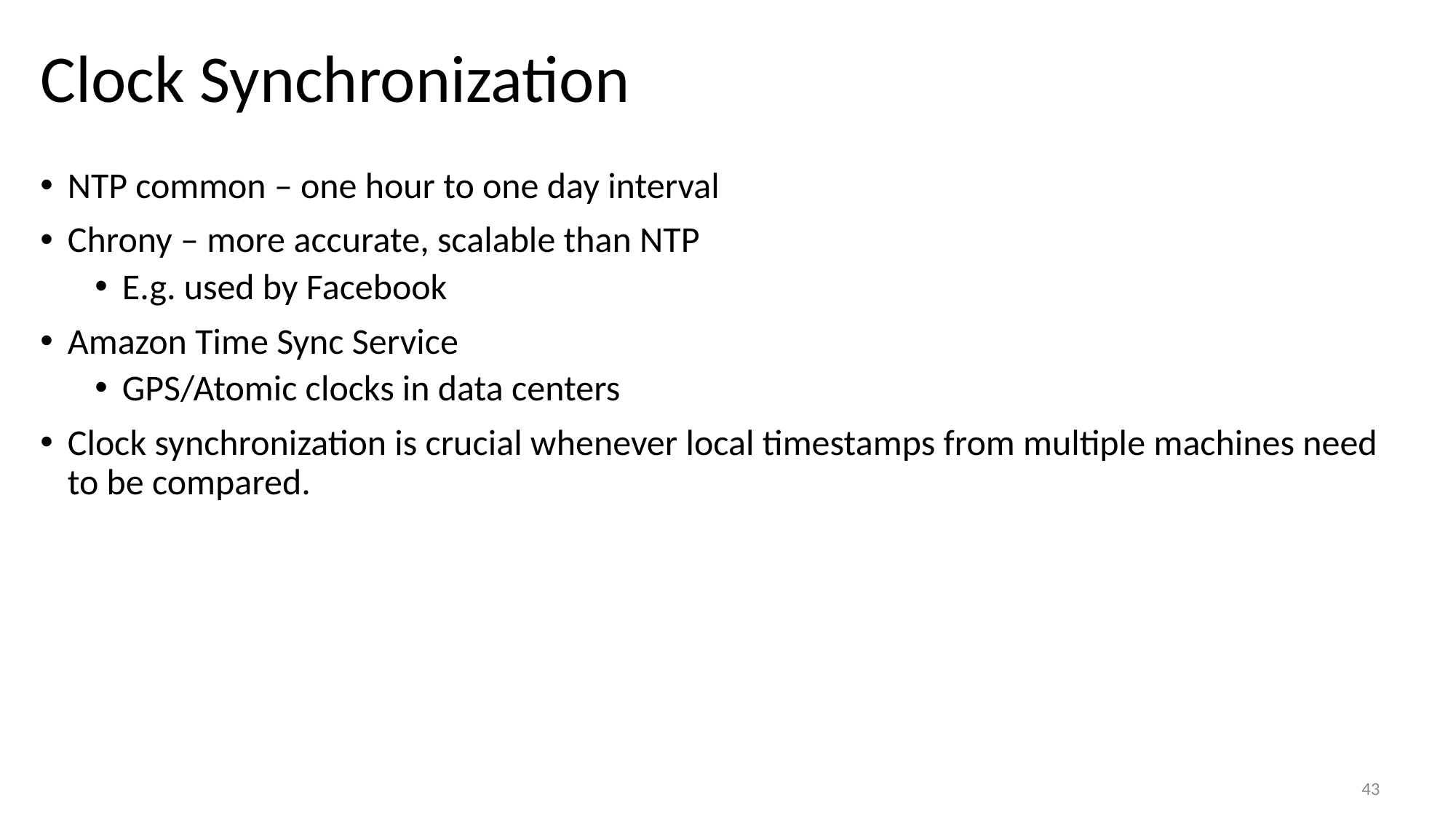

# Clock Synchronization
NTP common – one hour to one day interval
Chrony – more accurate, scalable than NTP
E.g. used by Facebook
Amazon Time Sync Service
GPS/Atomic clocks in data centers
Clock synchronization is crucial whenever local timestamps from multiple machines need to be compared.